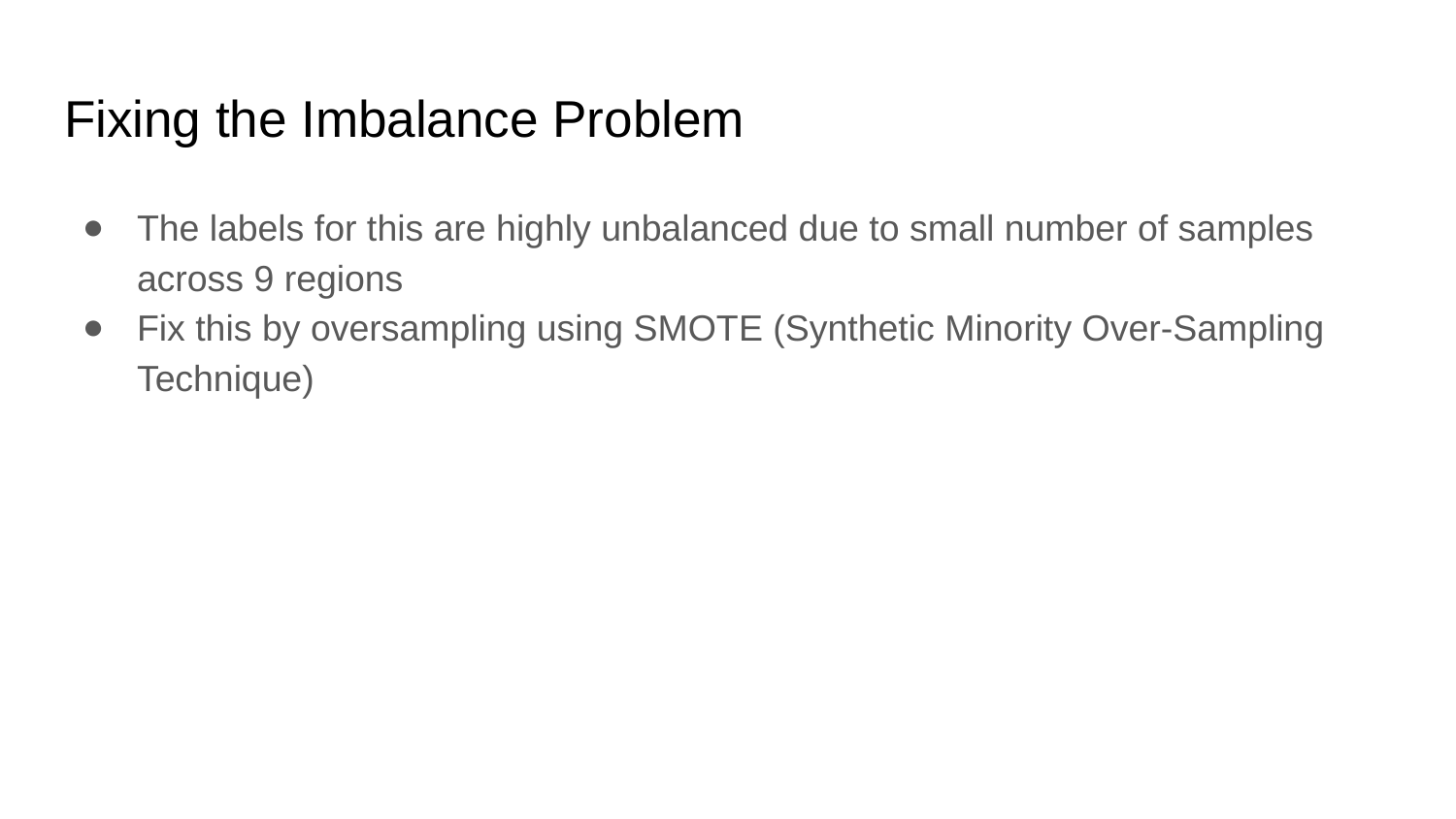

# Fixing the Imbalance Problem
The labels for this are highly unbalanced due to small number of samples across 9 regions
Fix this by oversampling using SMOTE (Synthetic Minority Over-Sampling Technique)